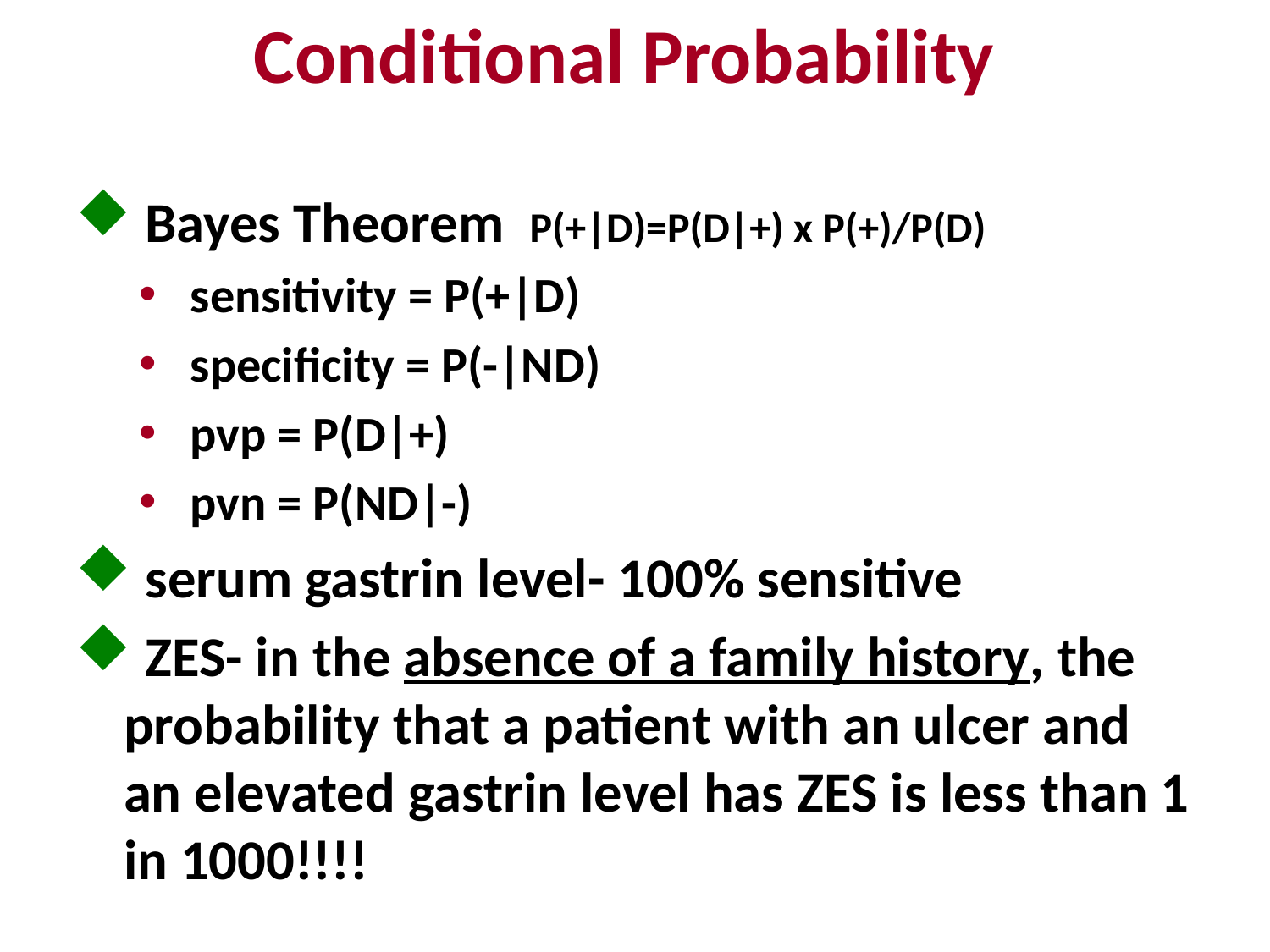

Conditional Probability
 Bayes Theorem  P(+|D)=P(D|+) x P(+)/P(D)
 sensitivity = P(+|D)
 specificity = P(-|ND)
 pvp = P(D|+)
 pvn = P(ND|-)
 serum gastrin level- 100% sensitive
 ZES- in the absence of a family history, the probability that a patient with an ulcer and an elevated gastrin level has ZES is less than 1 in 1000!!!!